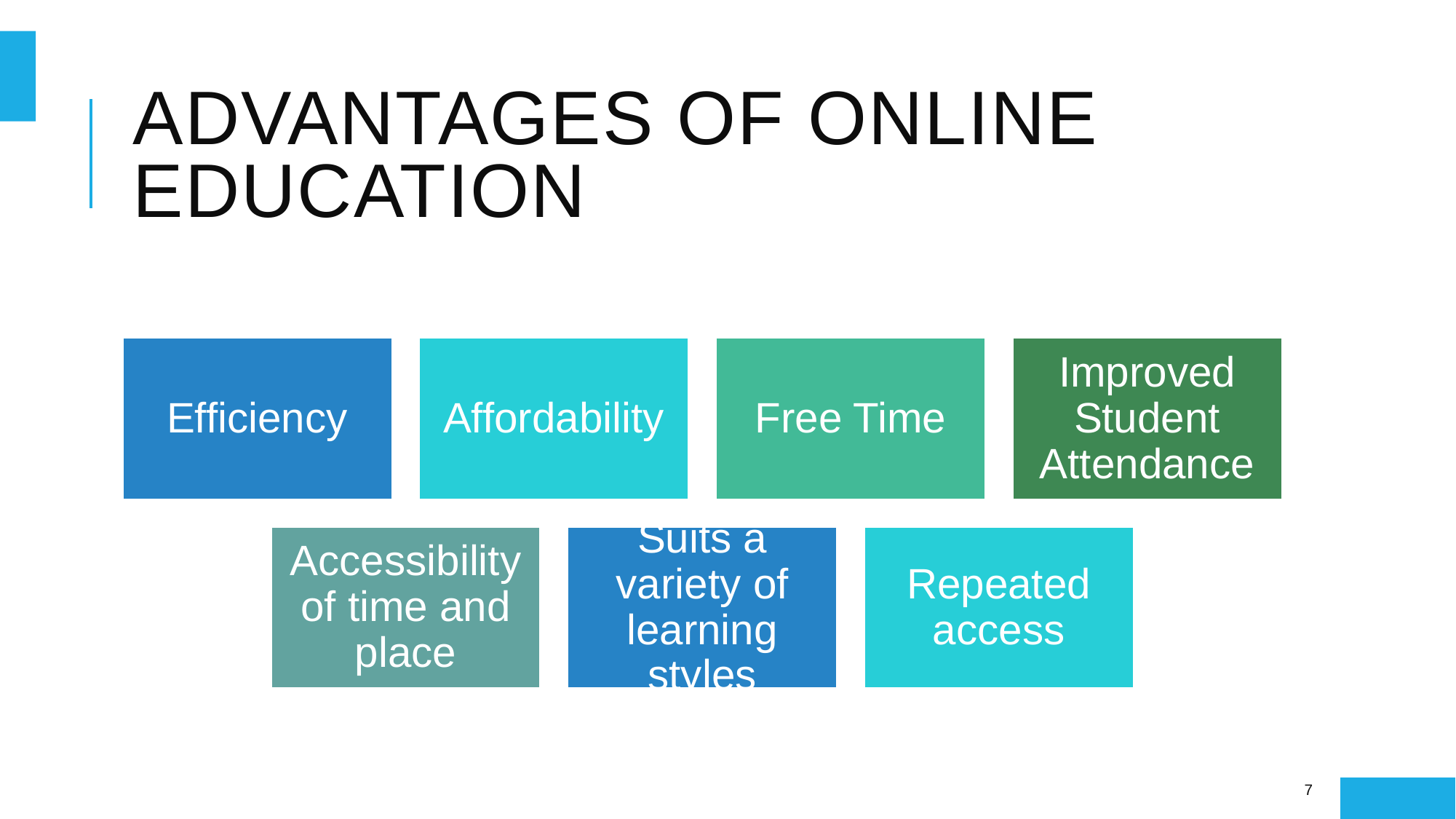

# ADVANTAGES OF ONLINE EDUCATION
Efficiency
Affordability
Free Time
Improved Student Attendance
Accessibility of time and place
Suits a variety of learning styles
Repeated access
7